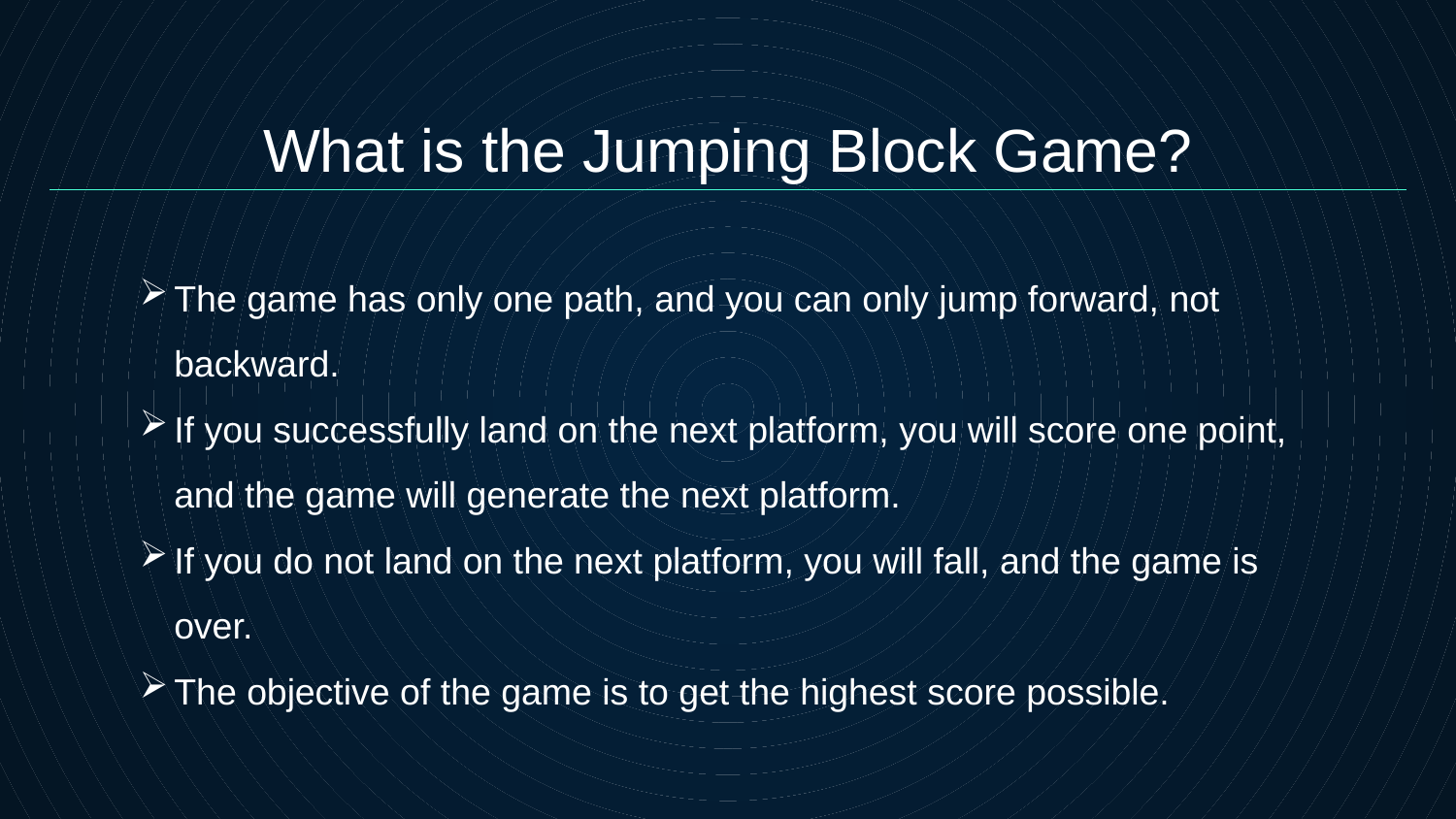

# What is the Jumping Block Game?
The game has only one path, and you can only jump forward, not backward.
If you successfully land on the next platform, you will score one point, and the game will generate the next platform.
If you do not land on the next platform, you will fall, and the game is over.
The objective of the game is to get the highest score possible.